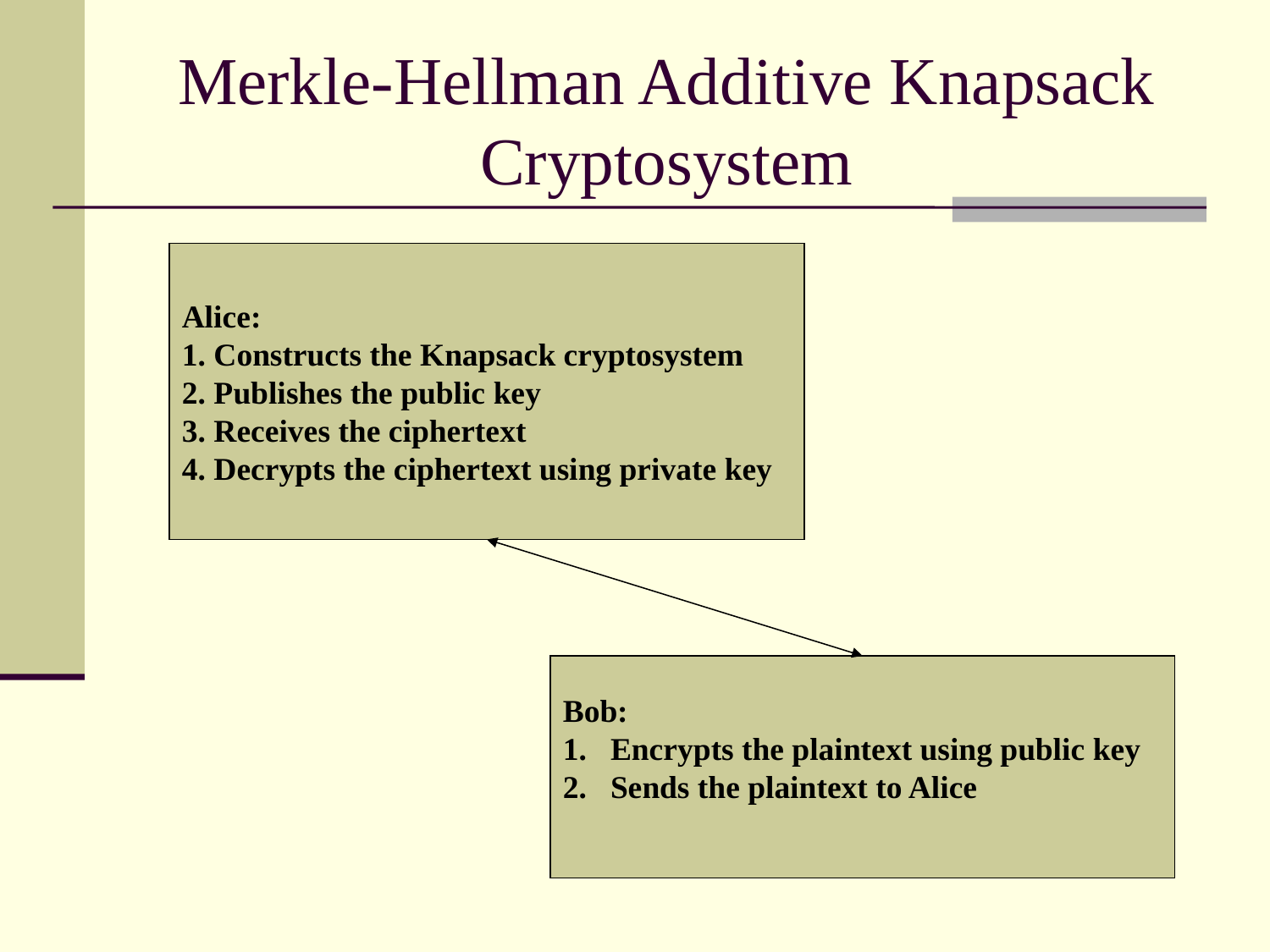

# Merkle-Hellman Additive Knapsack Cryptosystem

Alice:
1. Constructs the Knapsack cryptosystem
2. Publishes the public key
3. Receives the ciphertext
4. Decrypts the ciphertext using private key
Bob:
Encrypts the plaintext using public key
Sends the plaintext to Alice